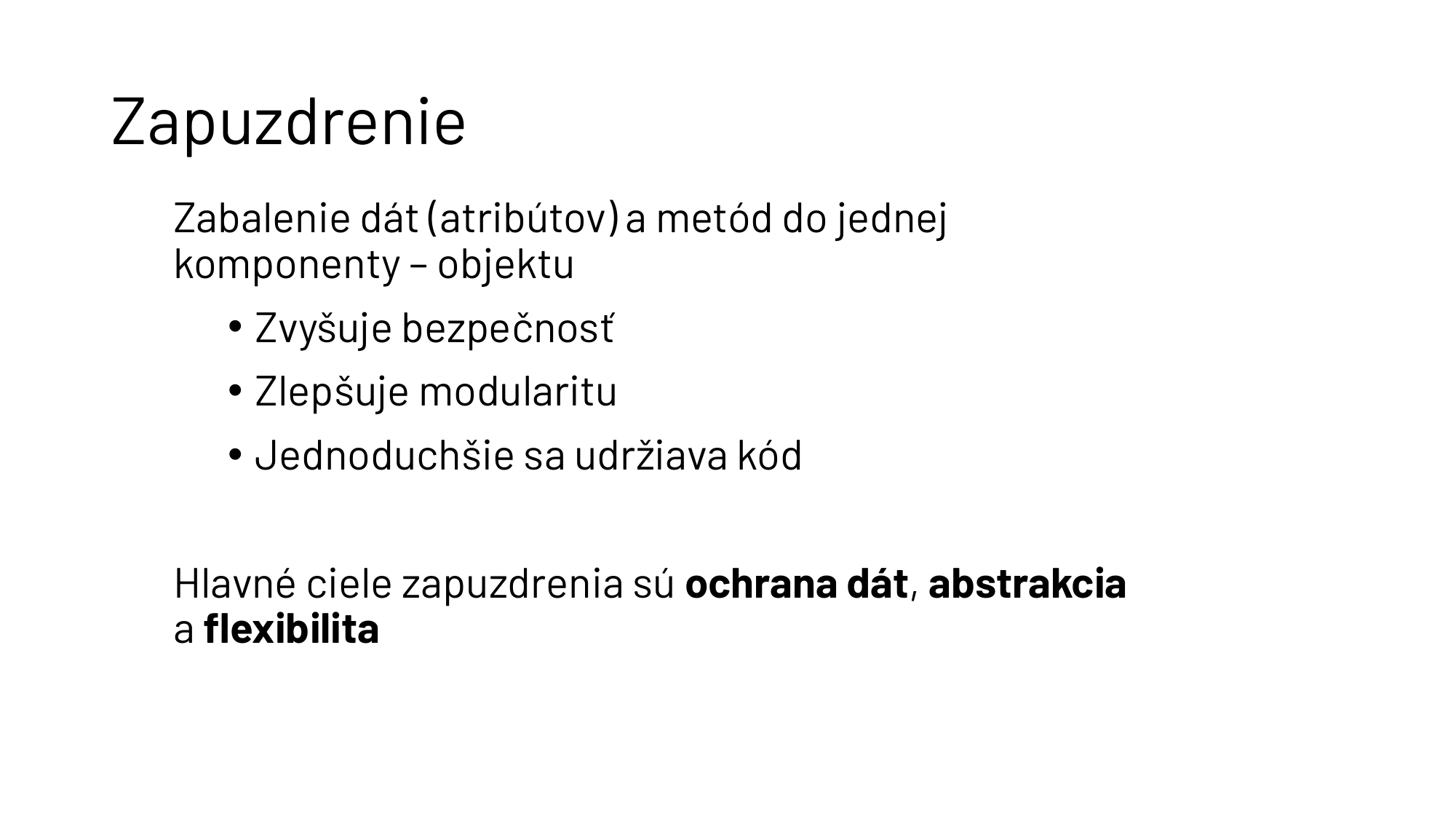

# Zapuzdrenie
Zabalenie dát (atribútov) a metód do jednej komponenty – objektu
Zvyšuje bezpečnosť
Zlepšuje modularitu
Jednoduchšie sa udržiava kód

Hlavné ciele zapuzdrenia sú ochrana dát, abstrakcia a flexibilita